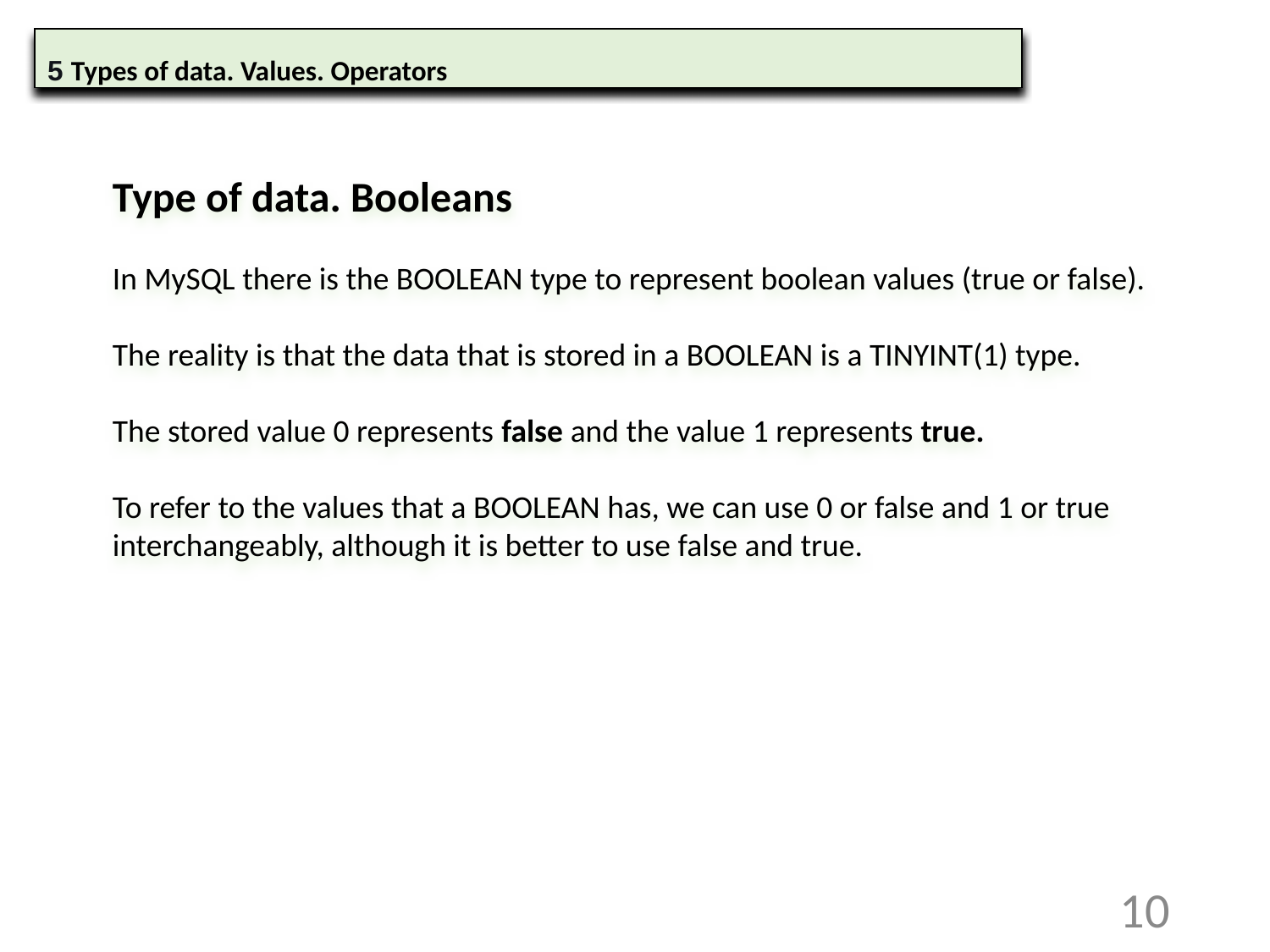

5 Types of data. Values. Operators

Type of data. Booleans

In MySQL there is the BOOLEAN type to represent boolean values (true or false).

The reality is that the data that is stored in a BOOLEAN is a TINYINT(1) type.

The stored value 0 represents false and the value 1 represents true.

To refer to the values that a BOOLEAN has, we can use 0 or false and 1 or true interchangeably, although it is better to use false and true.
10